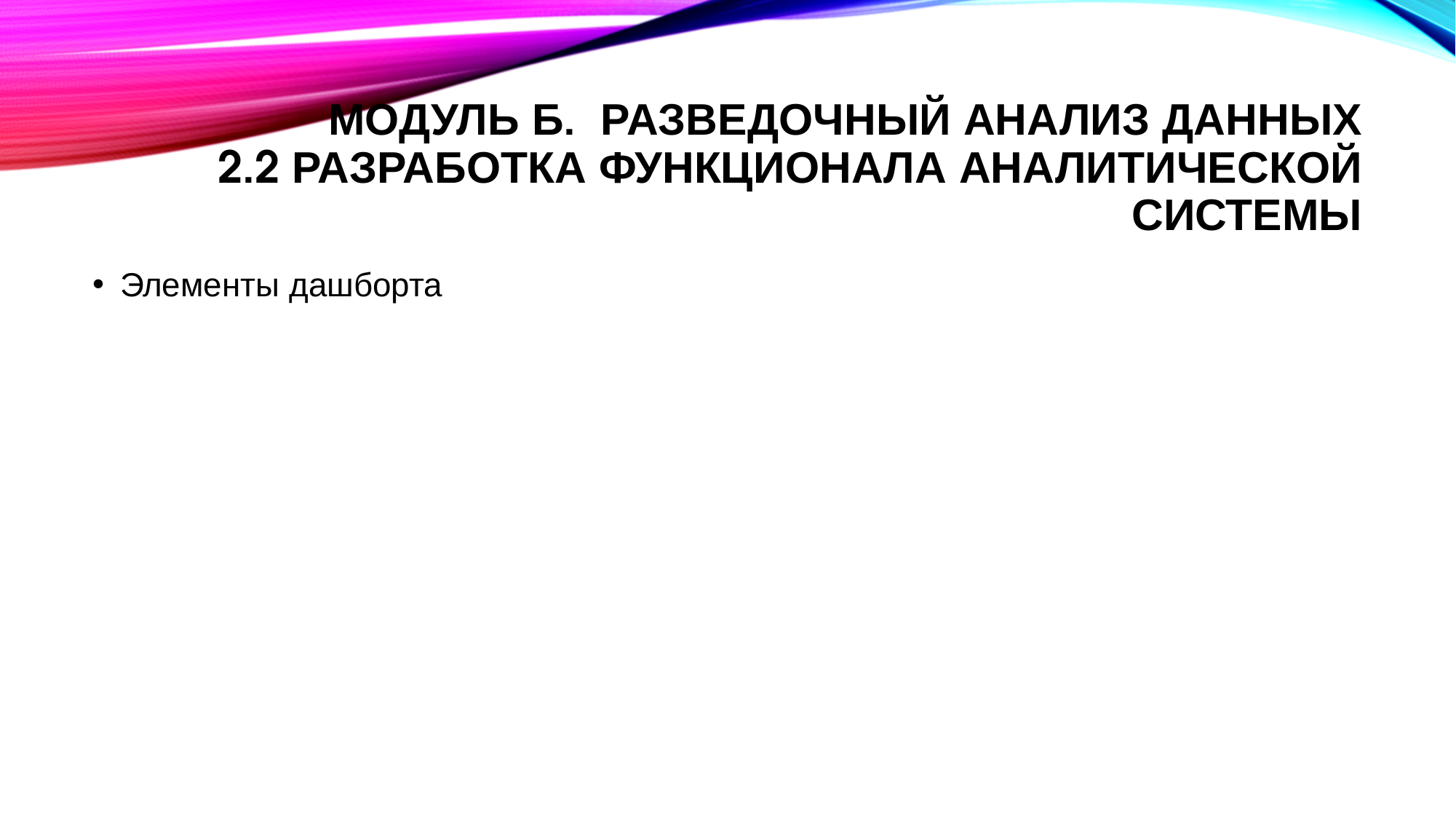

# Модуль Б.  Разведочный анализ данных 2.2 Разработка функционала аналитической системы
Элементы дашборта